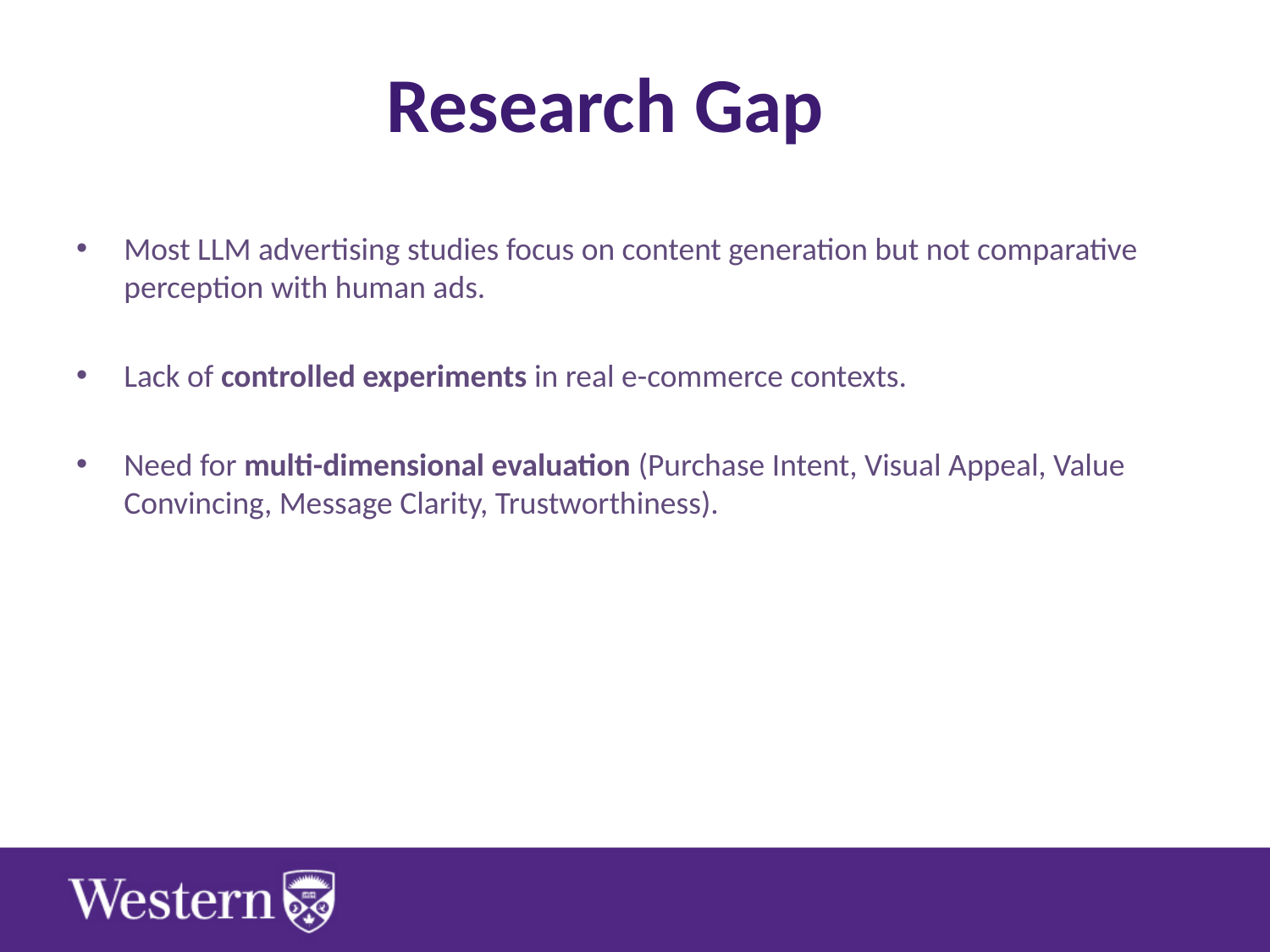

# Research Gap
Most LLM advertising studies focus on content generation but not comparative perception with human ads.

Lack of controlled experiments in real e-commerce contexts.

Need for multi-dimensional evaluation (Purchase Intent, Visual Appeal, Value Convincing, Message Clarity, Trustworthiness).